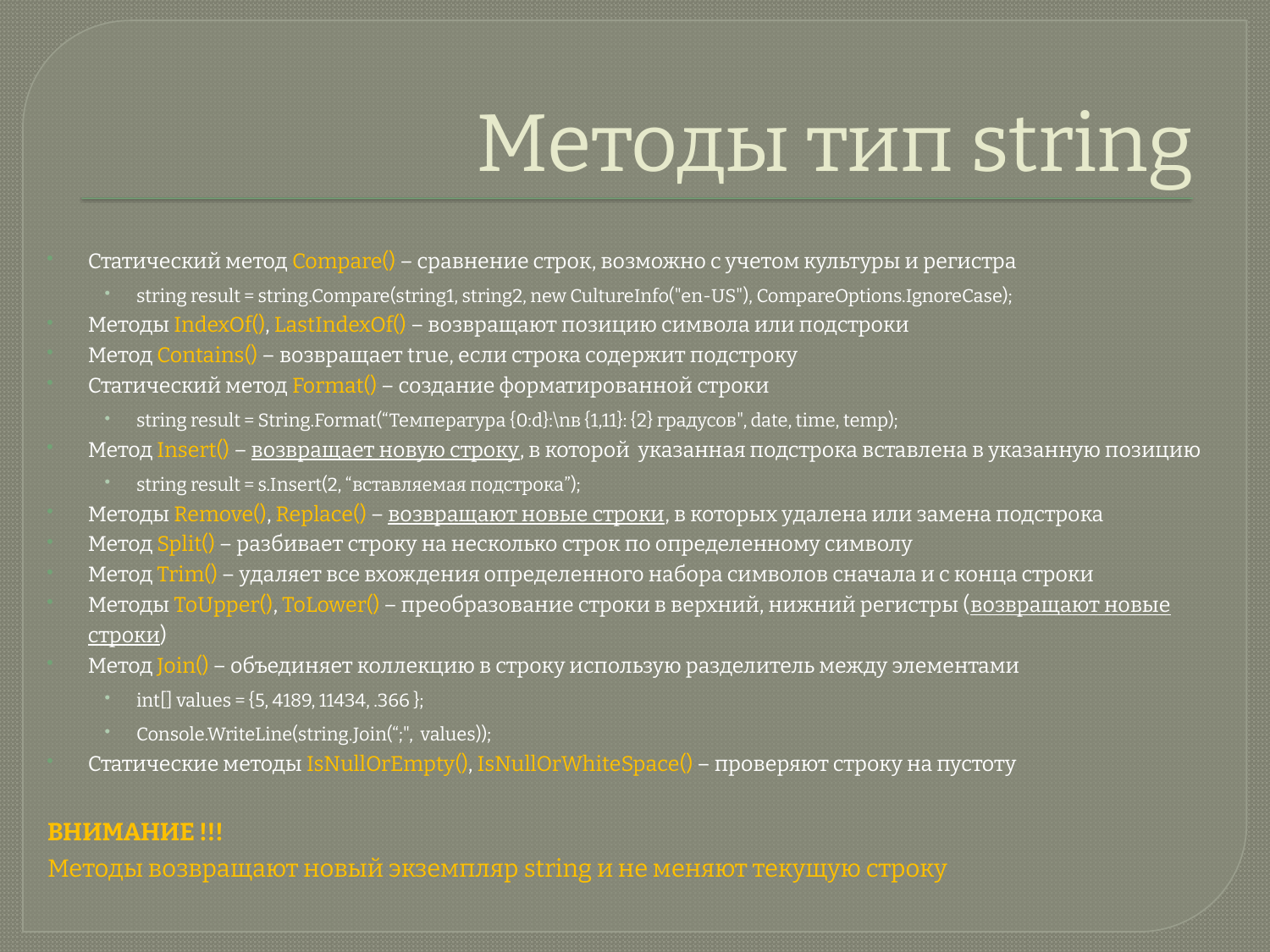

# Методы тип string
Статический метод Compare() – сравнение строк, возможно с учетом культуры и регистра
string result = string.Compare(string1, string2, new CultureInfo("en-US"), CompareOptions.IgnoreCase);
Методы IndexOf(), LastIndexOf() – возвращают позицию символа или подстроки
Метод Contains() – возвращает true, если строка содержит подстроку
Статический метод Format() – создание форматированной строки
string result = String.Format(“Температура {0:d}:\nв {1,11}: {2} градусов", date, time, temp);
Метод Insert() – возвращает новую строку, в которой  указанная подстрока вставлена в указанную позицию
string result = s.Insert(2, “вставляемая подстрока”);
Методы Remove(), Replace() – возвращают новые строки, в которых удалена или замена подстрока
Метод Split() – разбивает строку на несколько строк по определенному символу
Метод Trim() – удаляет все вхождения определенного набора символов сначала и с конца строки
Методы ToUpper(), ToLower() – преобразование строки в верхний, нижний регистры (возвращают новые строки)
Метод Join() – объединяет коллекцию в строку использую разделитель между элементами
int[] values = {5, 4189, 11434, .366 };
Console.WriteLine(string.Join(“;",  values));
Статические методы IsNullOrEmpty(), IsNullOrWhiteSpace() – проверяют строку на пустоту

ВНИМАНИЕ !!!
Методы возвращают новый экземпляр string и не меняют текущую строку